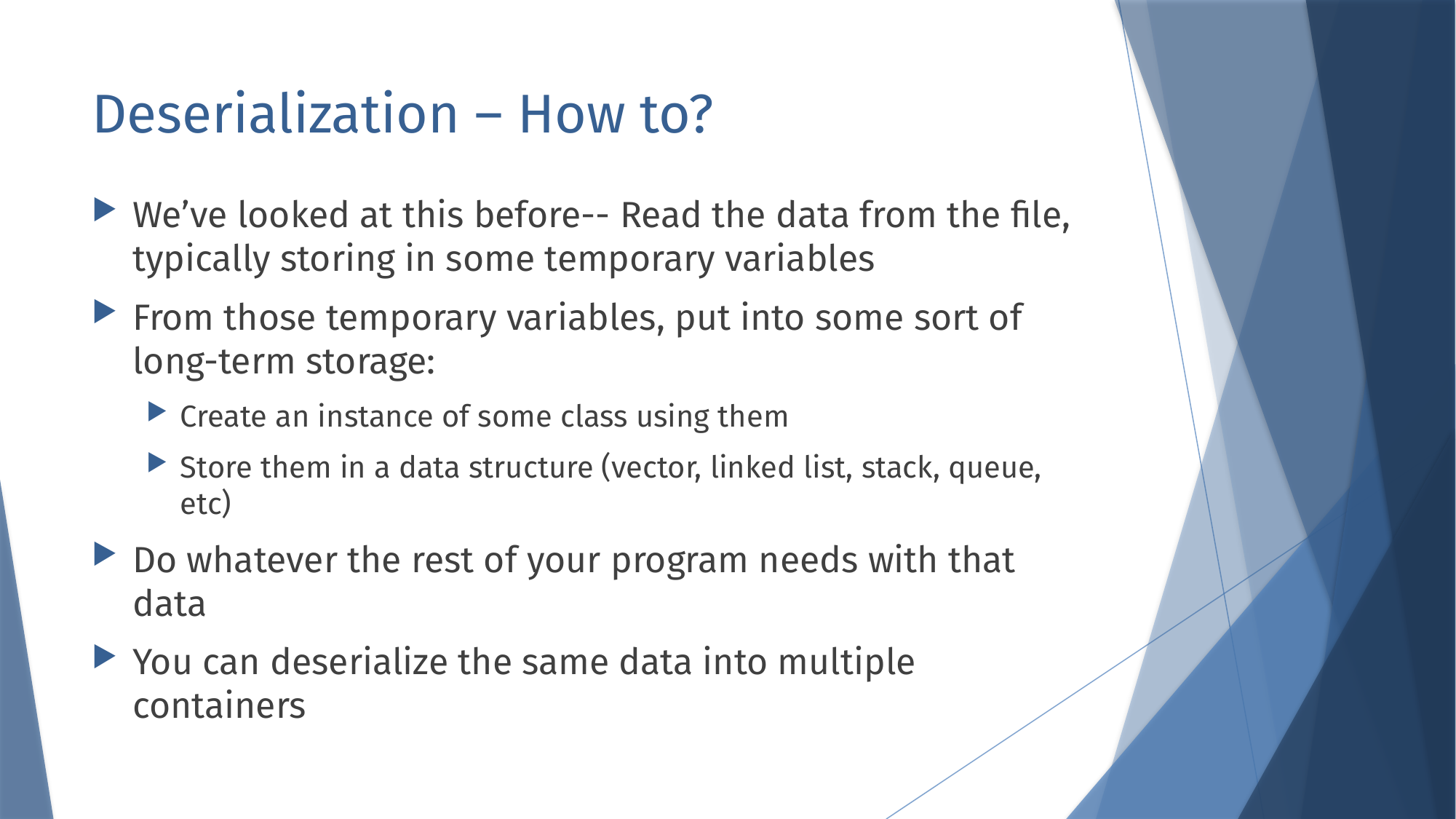

# Deserialization – How to?
We’ve looked at this before-- Read the data from the file, typically storing in some temporary variables
From those temporary variables, put into some sort of long-term storage:
Create an instance of some class using them
Store them in a data structure (vector, linked list, stack, queue, etc)
Do whatever the rest of your program needs with that data
You can deserialize the same data into multiple containers